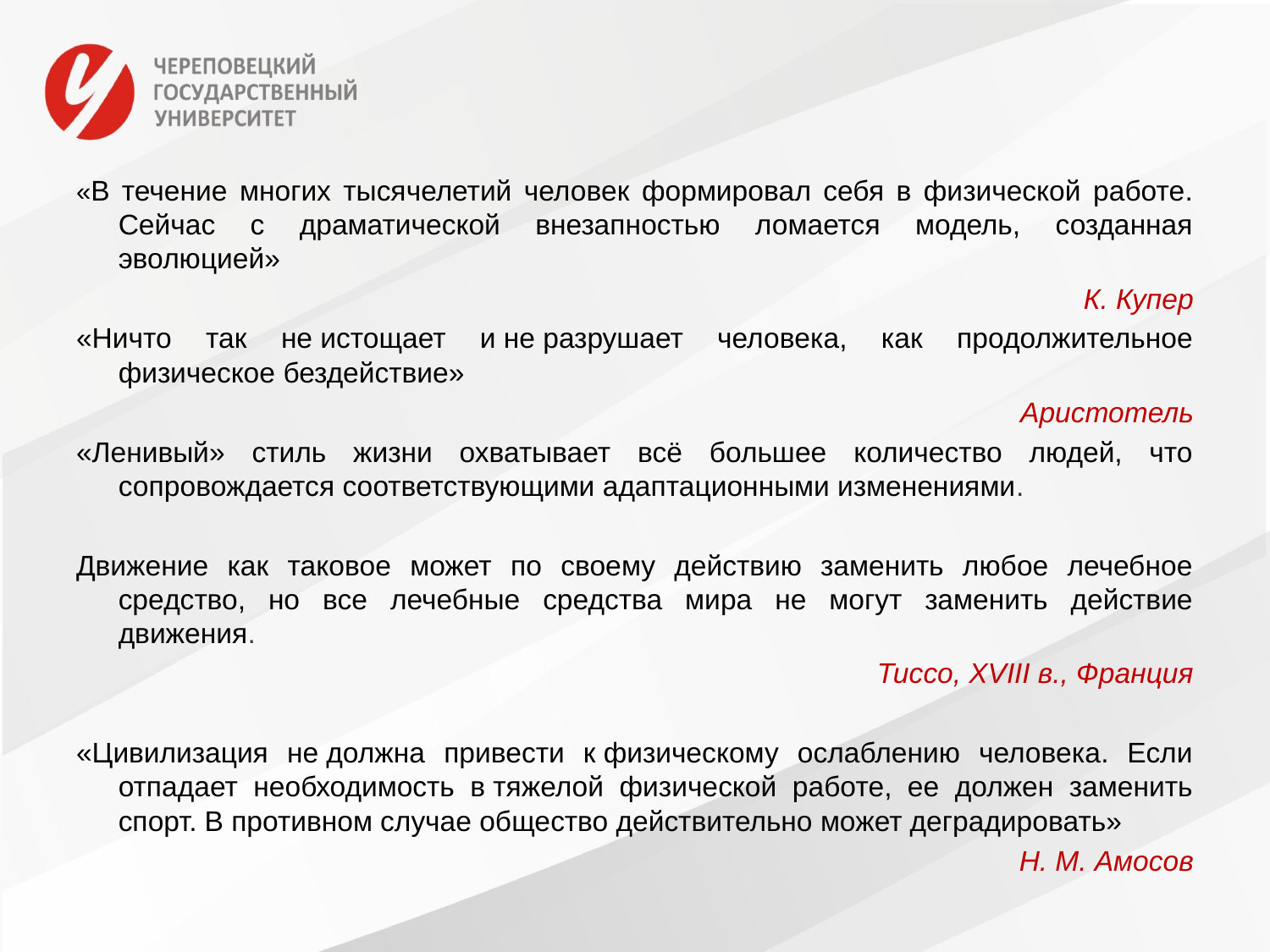

«В течение многих тысячелетий человек формировал себя в физической работе. Сейчас с драматической внезапностью ломается модель, созданная эволюцией»
К. Купер
«Ничто так не истощает и не разрушает человека, как продолжительное физическое бездействие»
 Аристотель
«Ленивый» стиль жизни охватывает всё большее количество людей, что сопровождается соответствующими адаптационными изменениями.

Движение как таковое может по своему действию заменить любое лечебное средство, но все лечебные средства мира не могут заменить действие движения.
Тиссо, XVIII в., Франция

«Цивилизация не должна привести к физическому ослаблению человека. Если отпадает необходимость в тяжелой физической работе, ее должен заменить спорт. В противном случае общество действительно может деградировать»
Н. М. Амосов